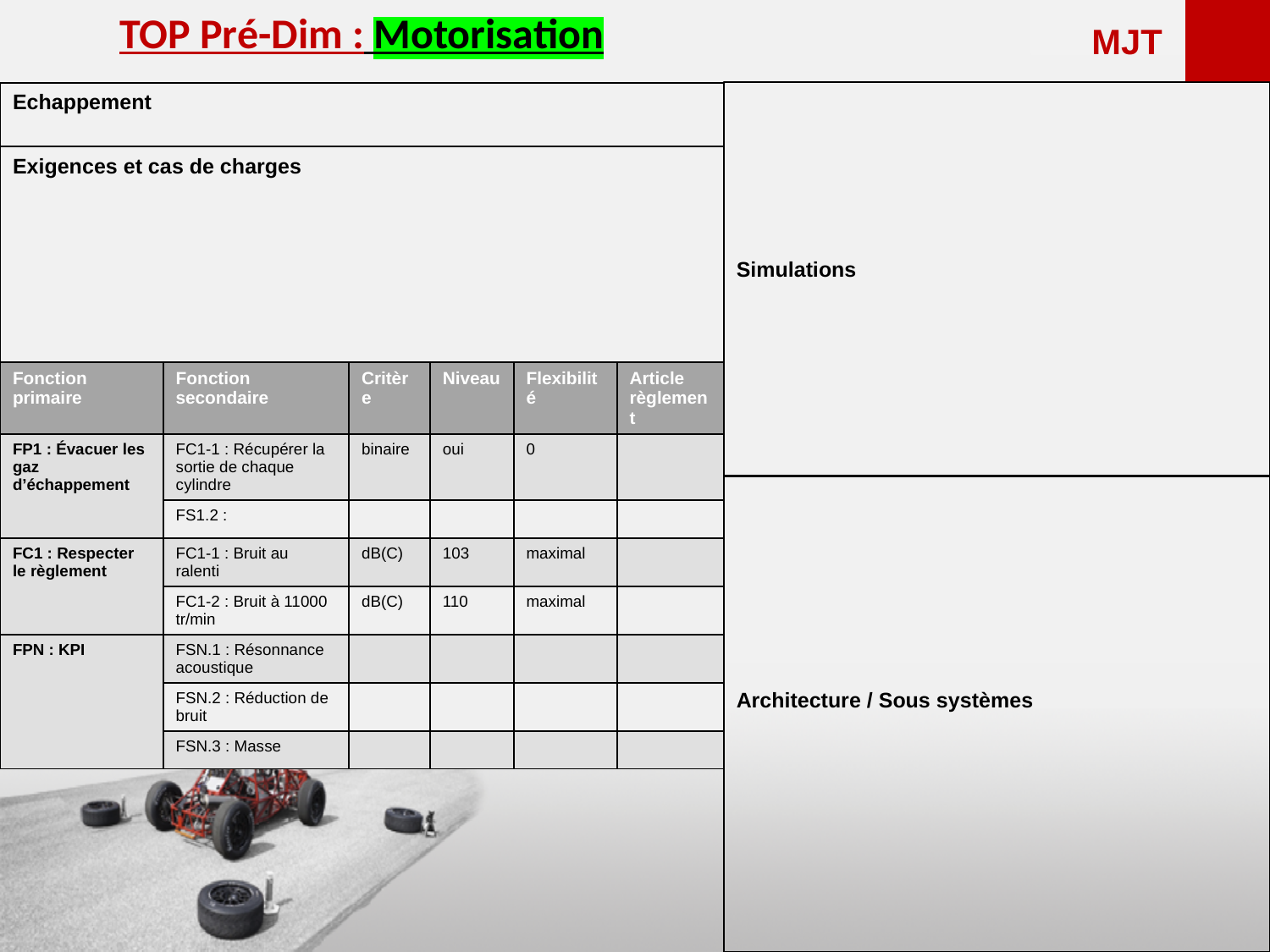

<<<<<<
TOP Pré-Dim : Motorisation
MJT
Simulations

Echappement

Exigences et cas de charges

| Fonction primaire | Fonction secondaire | Critère | Niveau | Flexibilité | Article règlement |
| --- | --- | --- | --- | --- | --- |
| FP1 : Évacuer les gaz d’échappement | FC1-1 : Récupérer la sortie de chaque cylindre | binaire | oui | 0 |  |
|  | FS1.2 : |  |  |  |  |
| FC1 : Respecter le règlement | FC1-1 : Bruit au ralenti | dB(C) | 103 | maximal |  |
|  | FC1-2 : Bruit à 11000 tr/min | dB(C) | 110 | maximal |  |
| FPN : KPI | FSN.1 : Résonnance acoustique |  |  |  |  |
|  | FSN.2 : Réduction de bruit |  |  |  |  |
|  | FSN.3 : Masse |  |  |  |  |
Architecture / Sous systèmes